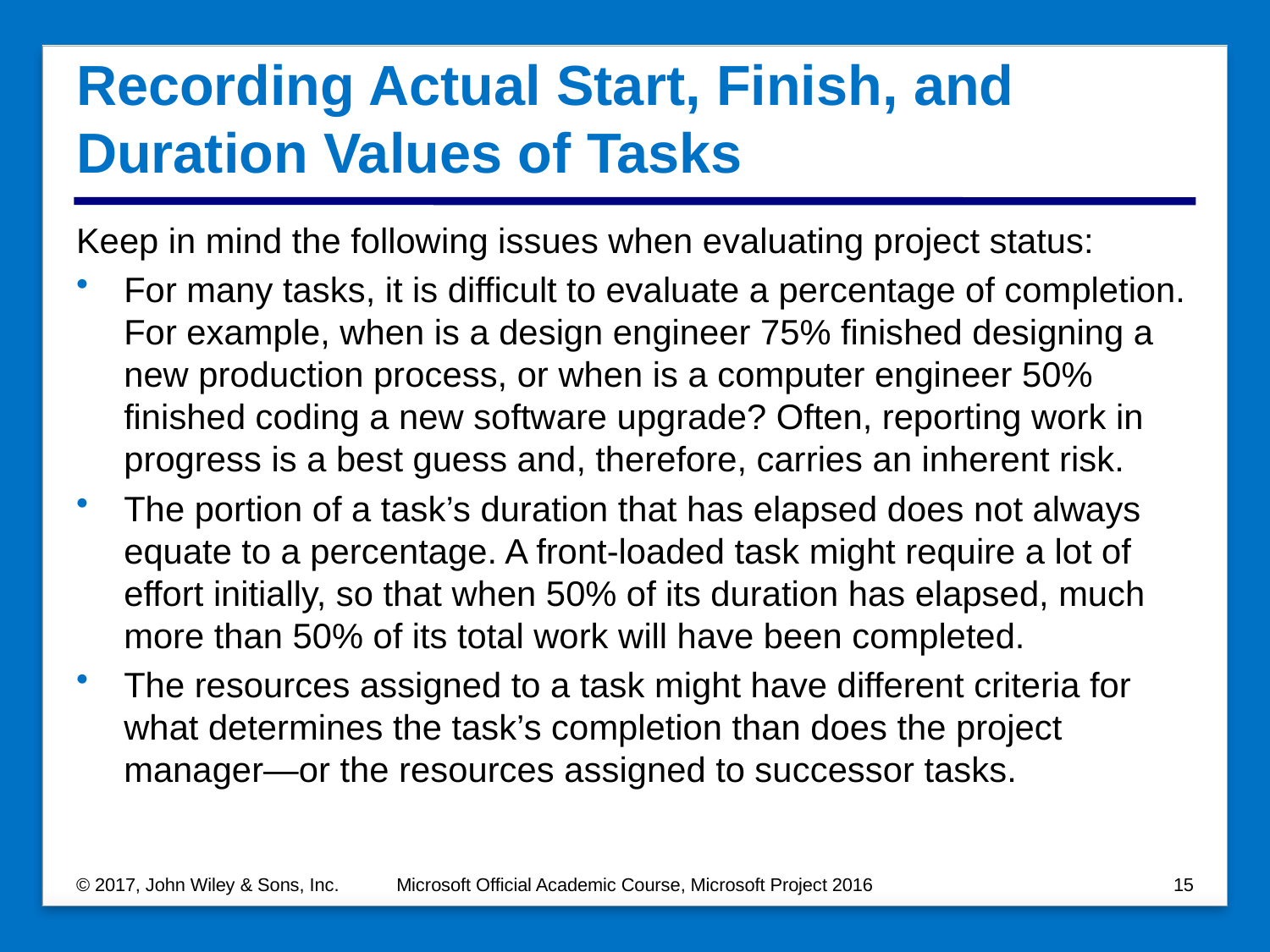

# Recording Actual Start, Finish, and Duration Values of Tasks
Keep in mind the following issues when evaluating project status:
For many tasks, it is difficult to evaluate a percentage of completion. For example, when is a design engineer 75% finished designing a new production process, or when is a computer engineer 50% finished coding a new software upgrade? Often, reporting work in progress is a best guess and, therefore, carries an inherent risk.
The portion of a task’s duration that has elapsed does not always equate to a percentage. A front‐loaded task might require a lot of effort initially, so that when 50% of its duration has elapsed, much more than 50% of its total work will have been completed.
The resources assigned to a task might have different criteria for what determines the task’s completion than does the project manager—or the resources assigned to successor tasks.
© 2017, John Wiley & Sons, Inc.
Microsoft Official Academic Course, Microsoft Project 2016
15